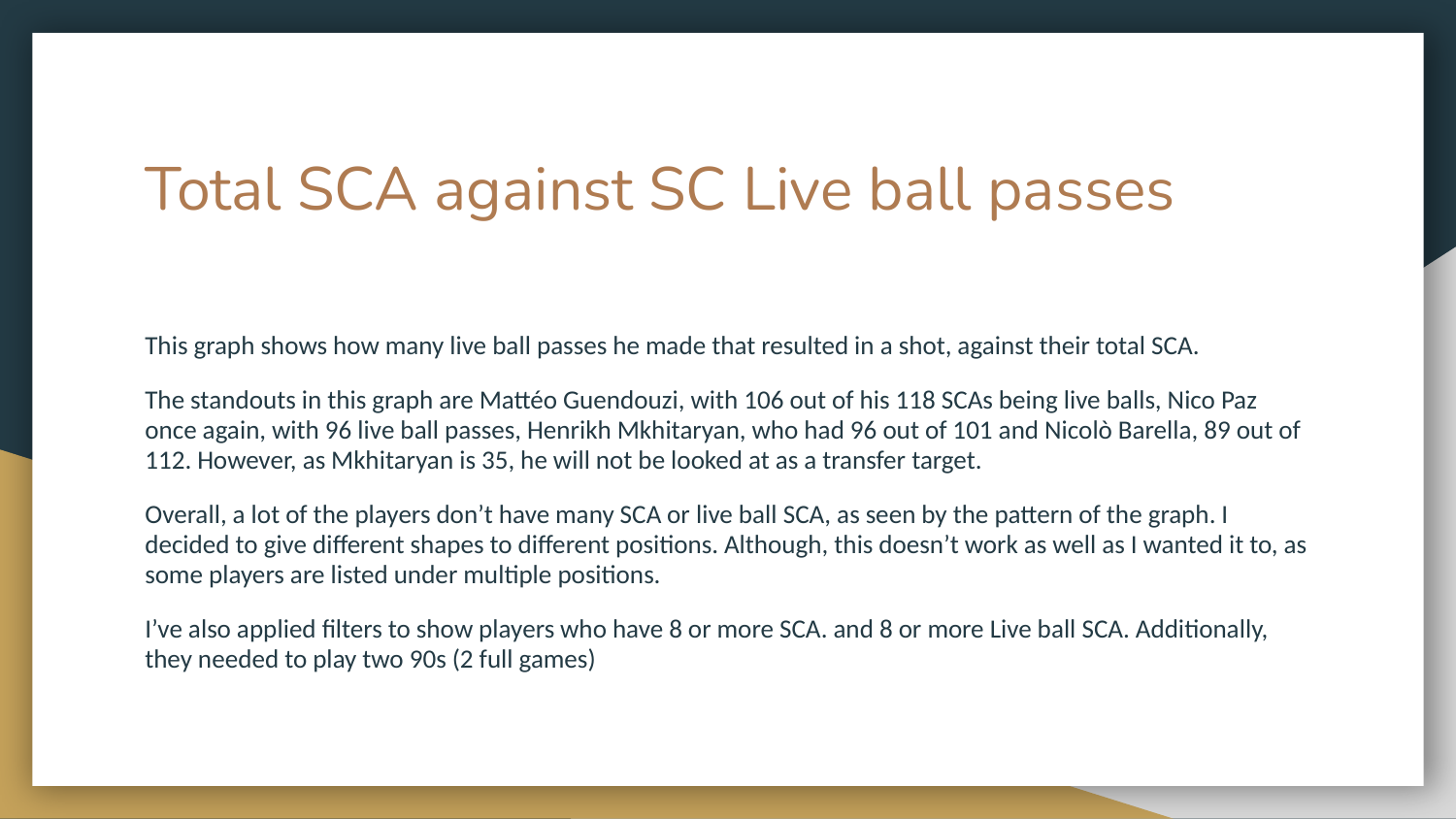

# Total SCA against SC Live ball passes
This graph shows how many live ball passes he made that resulted in a shot, against their total SCA.
The standouts in this graph are Mattéo Guendouzi, with 106 out of his 118 SCAs being live balls, Nico Paz once again, with 96 live ball passes, Henrikh Mkhitaryan, who had 96 out of 101 and Nicolò Barella, 89 out of 112. However, as Mkhitaryan is 35, he will not be looked at as a transfer target.
Overall, a lot of the players don’t have many SCA or live ball SCA, as seen by the pattern of the graph. I decided to give different shapes to different positions. Although, this doesn’t work as well as I wanted it to, as some players are listed under multiple positions.
I’ve also applied filters to show players who have 8 or more SCA. and 8 or more Live ball SCA. Additionally, they needed to play two 90s (2 full games)